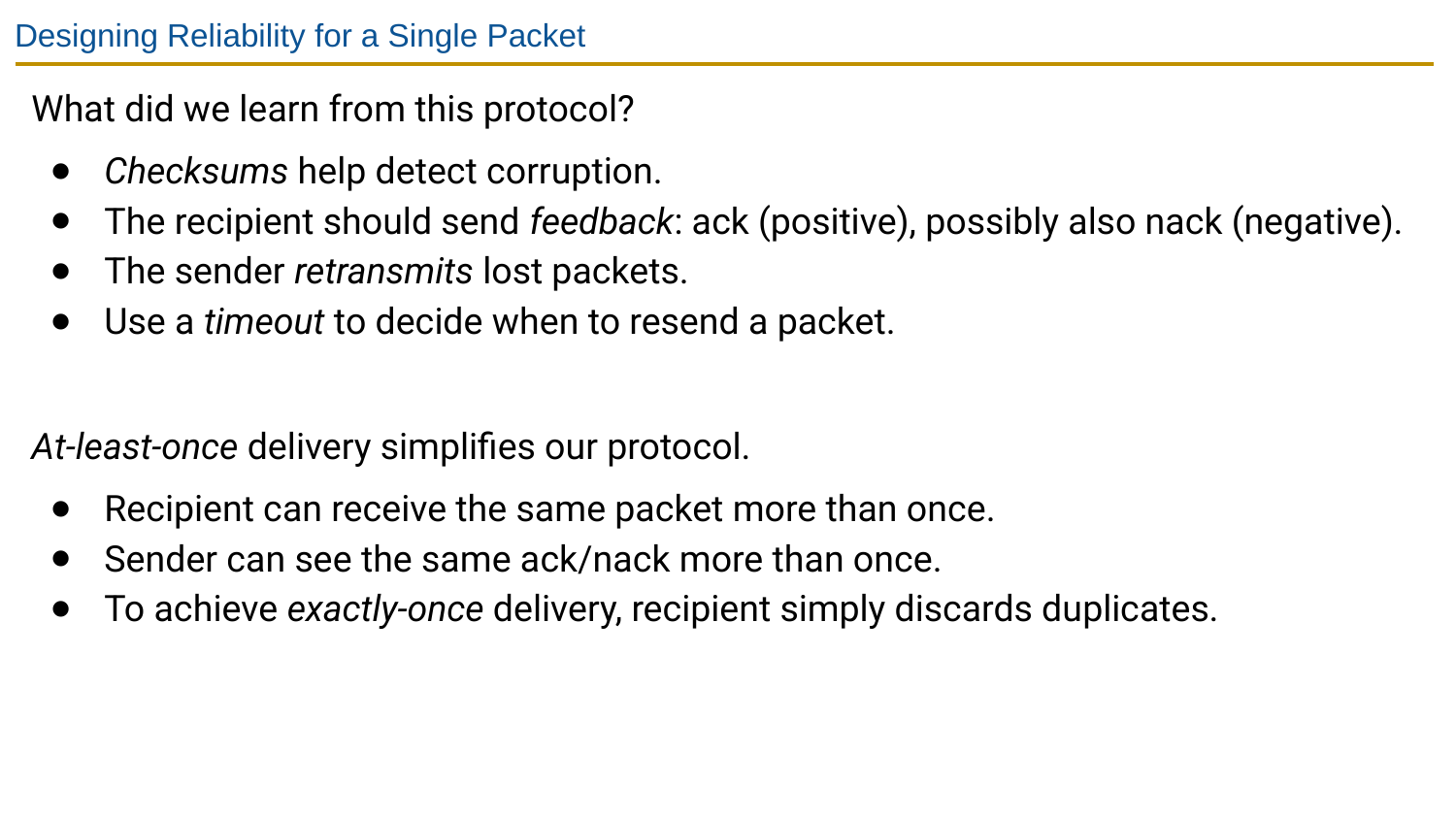

# Designing Reliability for a Single Packet
What did we learn from this protocol?
Checksums help detect corruption.
The recipient should send feedback: ack (positive), possibly also nack (negative).
The sender retransmits lost packets.
Use a timeout to decide when to resend a packet.

At-least-once delivery simplifies our protocol.
Recipient can receive the same packet more than once.
Sender can see the same ack/nack more than once.
To achieve exactly-once delivery, recipient simply discards duplicates.